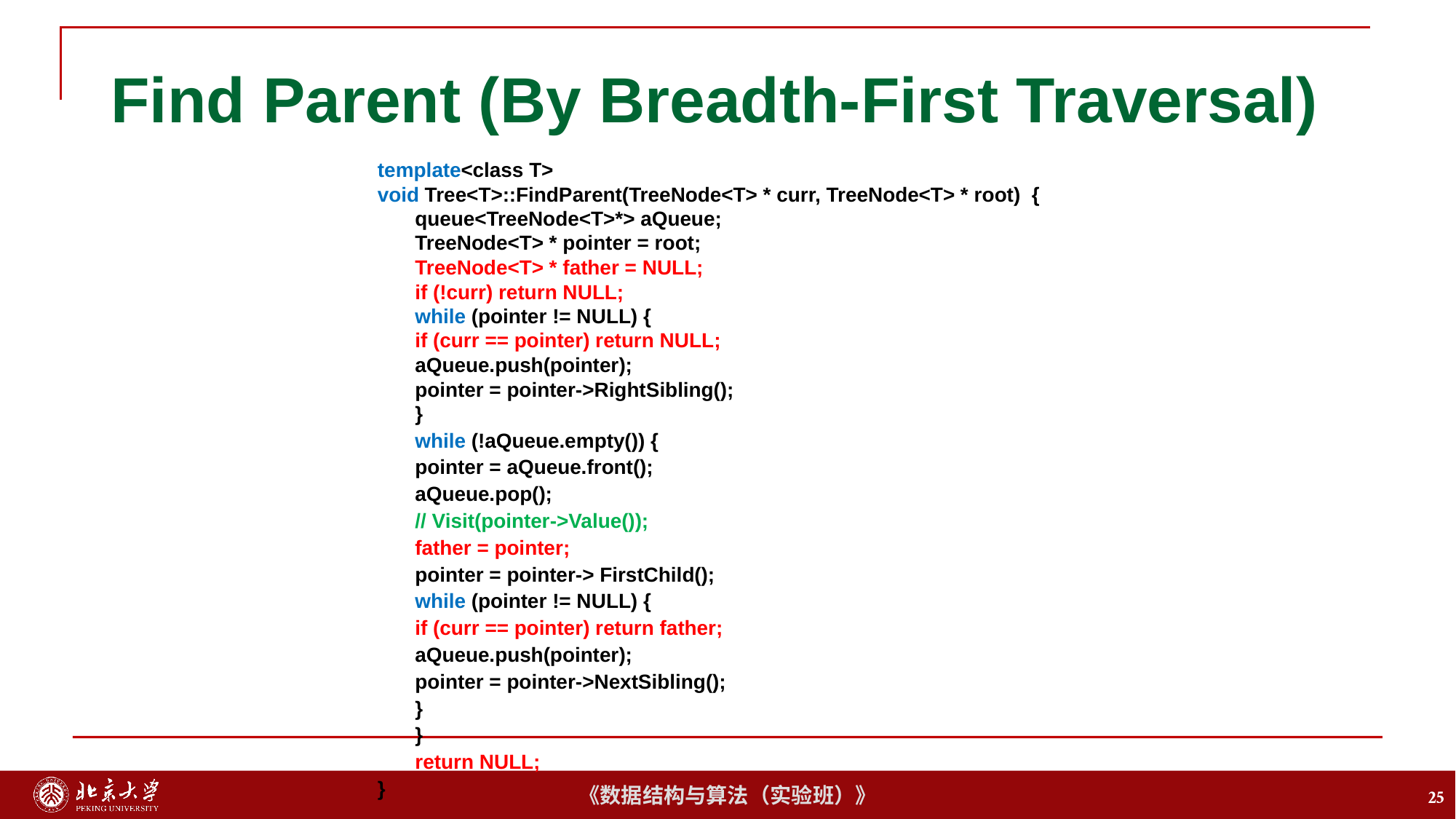

# Find Parent (By Breadth-First Traversal)
template<class T>
void Tree<T>::FindParent(TreeNode<T> * curr, TreeNode<T> * root)  {
	queue<TreeNode<T>*> aQueue;
	TreeNode<T> * pointer = root;
	TreeNode<T> * father = NULL;
	if (!curr) return NULL;
	while (pointer != NULL) {
		if (curr == pointer) return NULL;
		aQueue.push(pointer);
		pointer = pointer->RightSibling();
	}
	while (!aQueue.empty()) {
		pointer = aQueue.front();
		aQueue.pop();
		// Visit(pointer->Value());
		father = pointer;
		pointer = pointer-> FirstChild();
		while (pointer != NULL) {
			if (curr == pointer) return father;
			aQueue.push(pointer);
			pointer = pointer->NextSibling();
		}
	}
	return NULL;
}
25